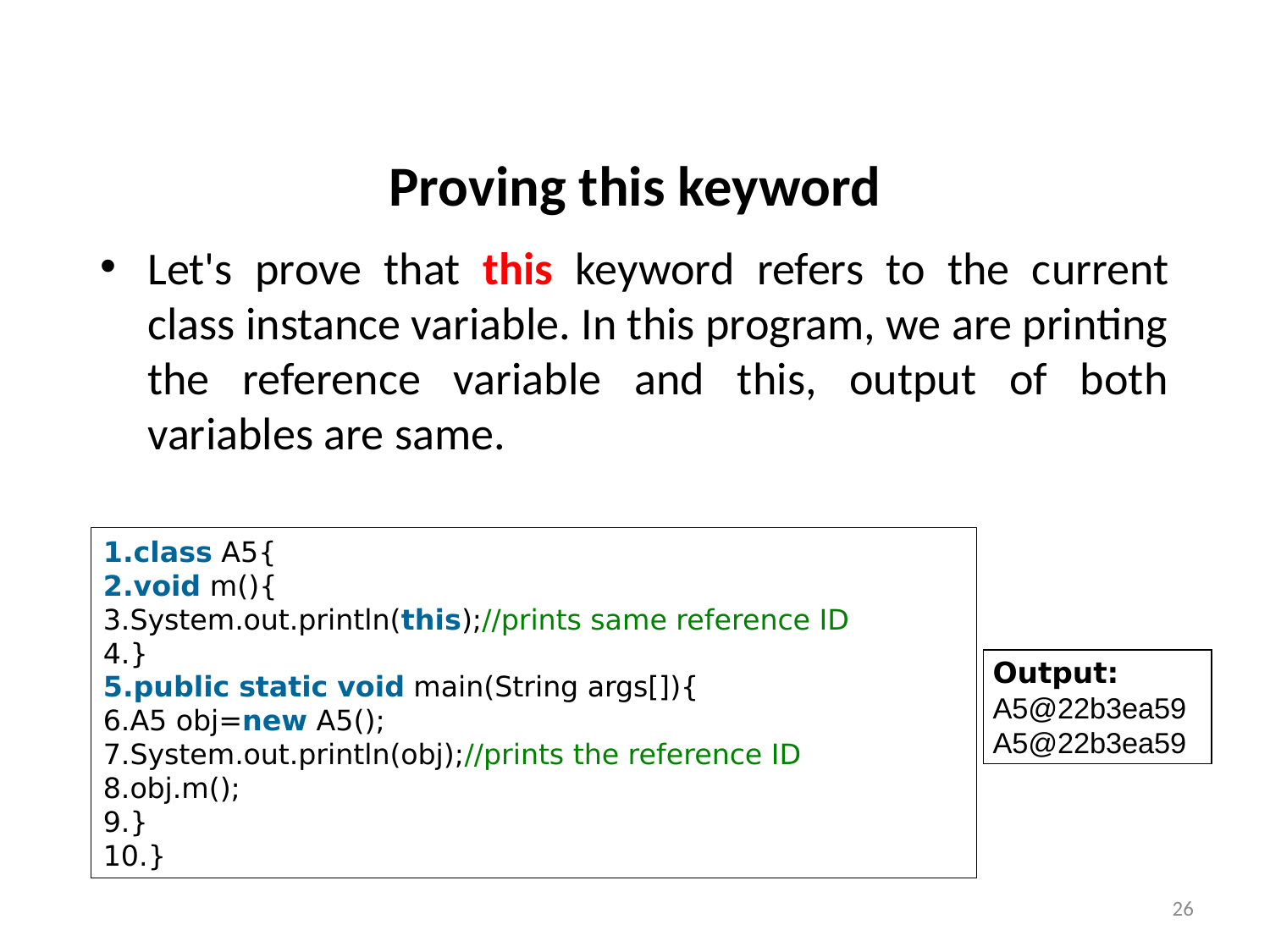

# Proving this keyword
Let's prove that this keyword refers to the current class instance variable. In this program, we are printing the reference variable and this, output of both variables are same.
class A5{
void m(){
System.out.println(this);//prints same reference ID
}
public static void main(String args[]){
A5 obj=new A5();
System.out.println(obj);//prints the reference ID
obj.m();
}
}
Output:
A5@22b3ea59 A5@22b3ea59
26